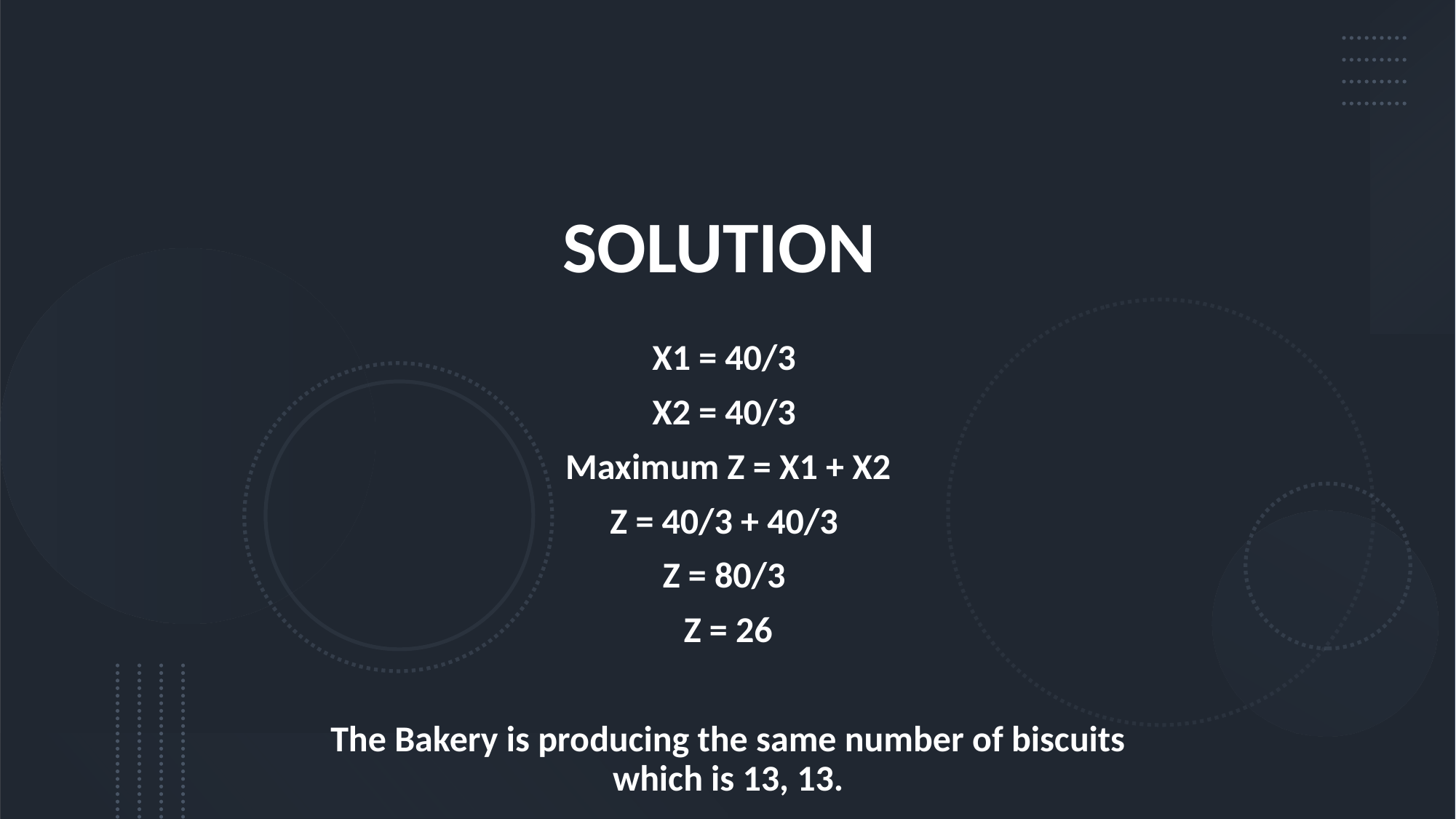

# SOLUTION

X1 = 40/3
X2 = 40/3
Maximum Z = X1 + X2
Z = 40/3 + 40/3
Z = 80/3
Z = 26

The Bakery is producing the same number of biscuits which is 13, 13.